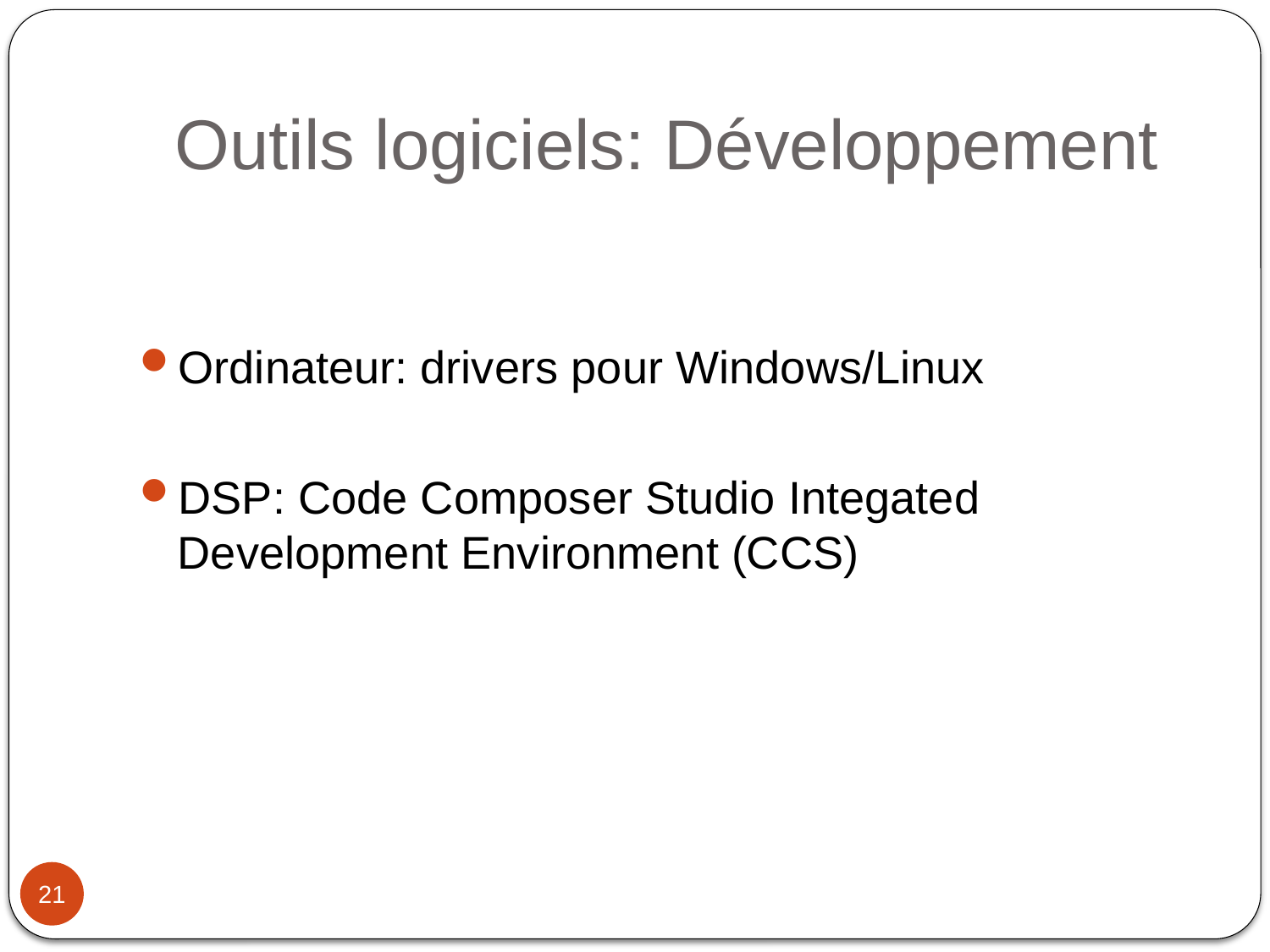

# Outils logiciels: Développement

Ordinateur: drivers pour Windows/Linux

DSP: Code Composer Studio Integated Development Environment (CCS)

21